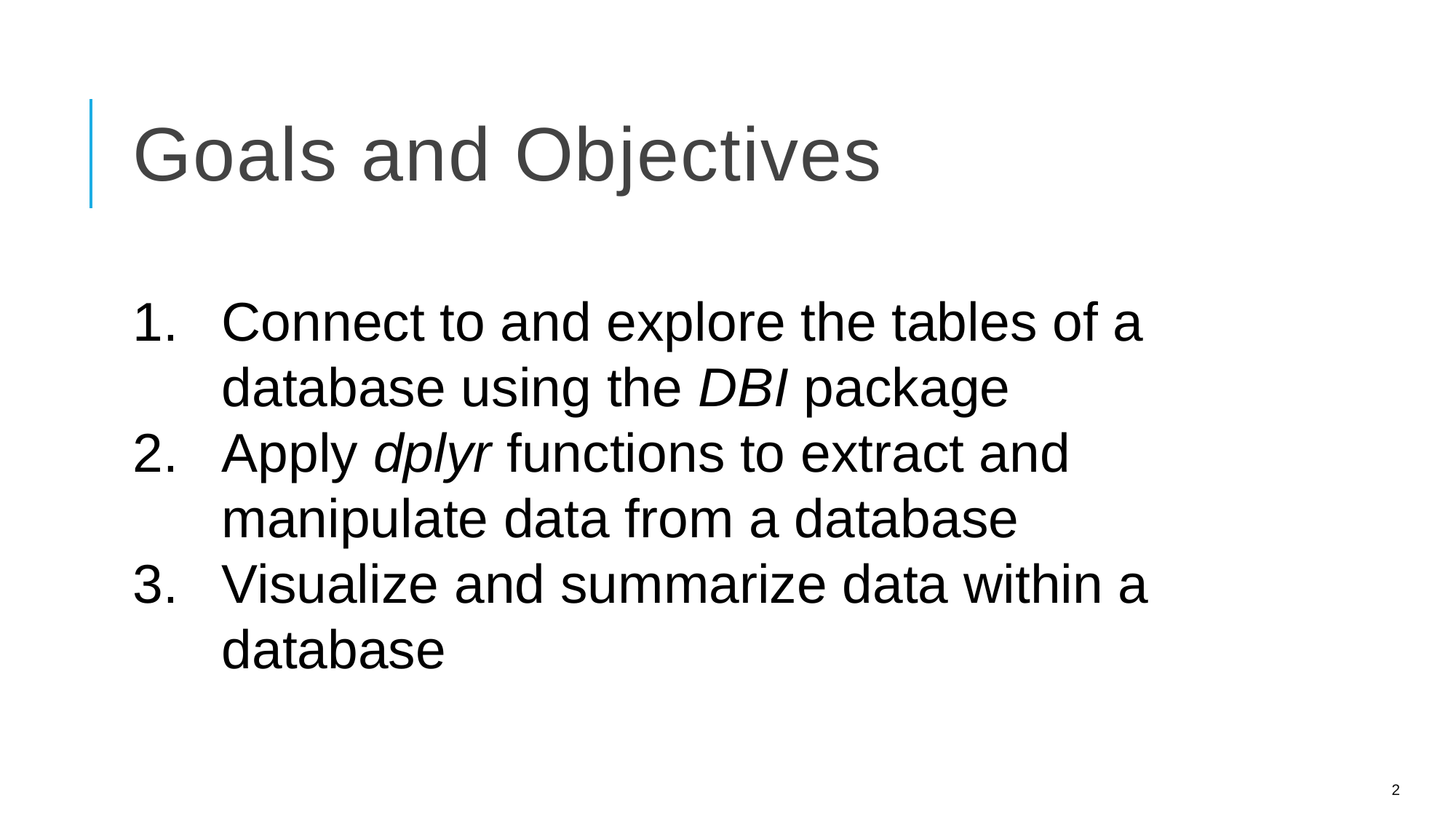

# Goals and Objectives
Connect to and explore the tables of a database using the DBI package
Apply dplyr functions to extract and manipulate data from a database
Visualize and summarize data within a database

2